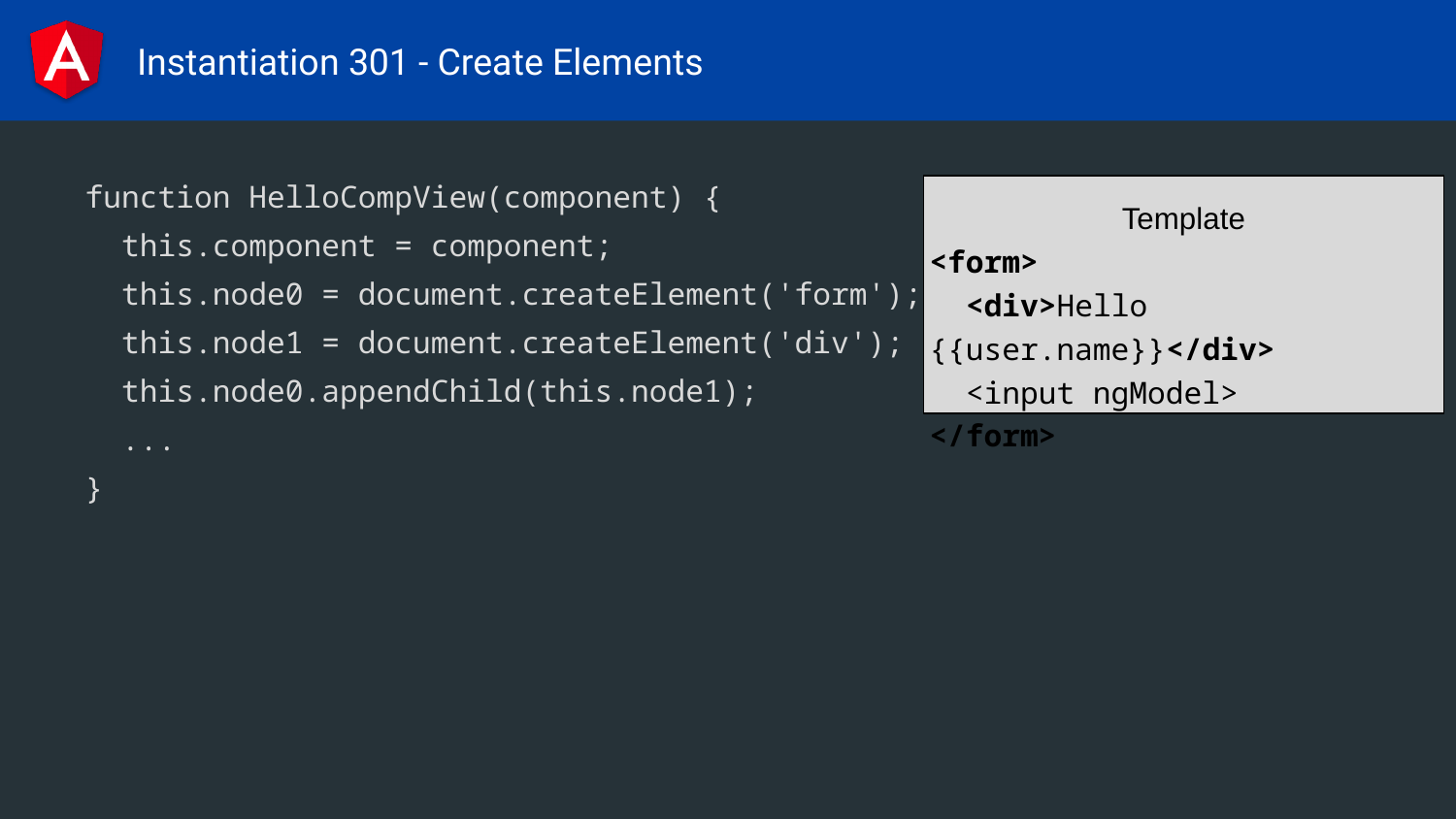

# Instantiation 301 - Create Elements
function HelloCompView(component) {
  this.component = component;
  this.node0 = document.createElement('form');
  this.node1 = document.createElement('div');
  this.node0.appendChild(this.node1);
  ...
}
Template
<form>
  <div>Hello {{user.name}}</div>
  <input ngModel>
</form>